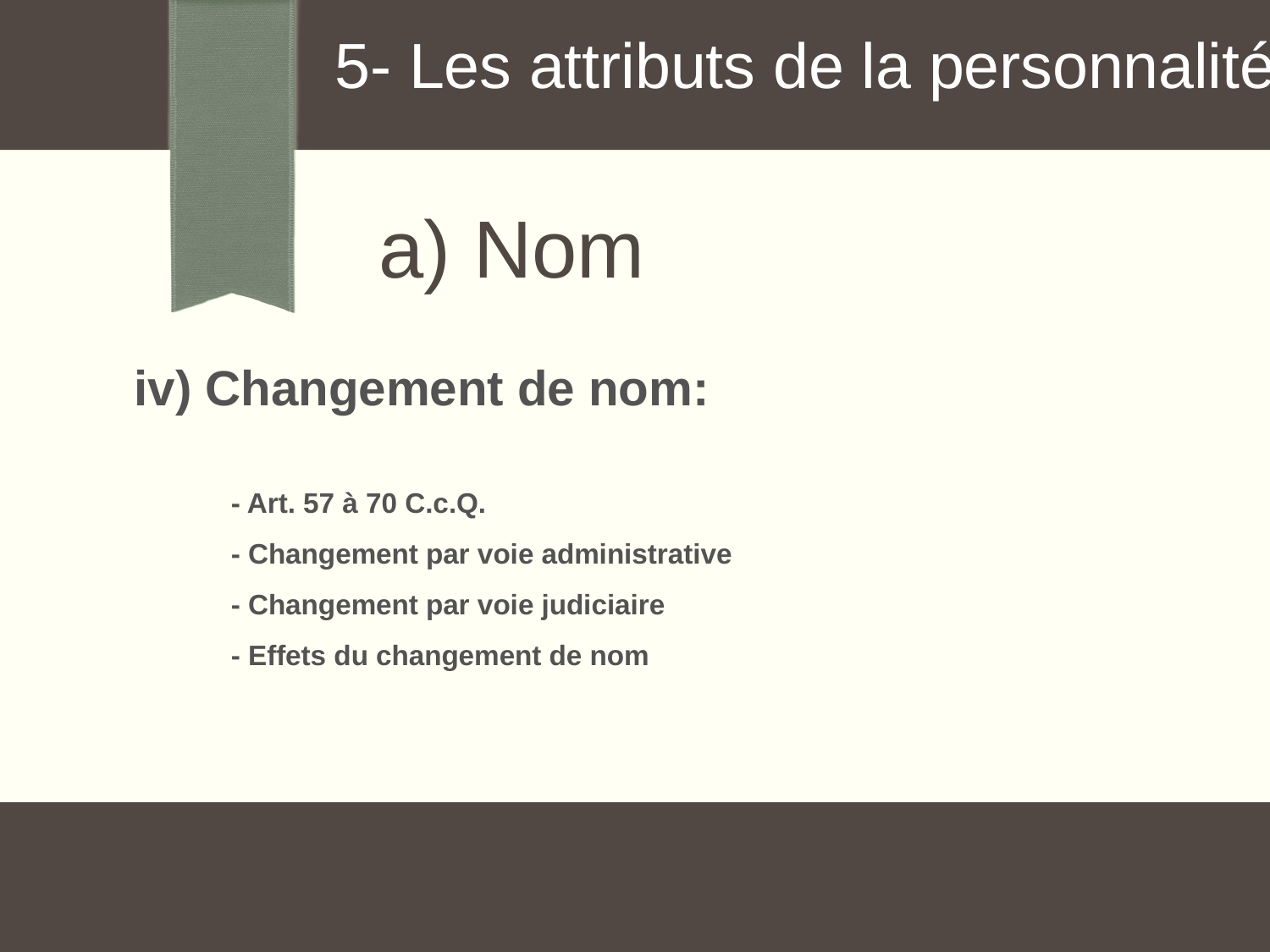

5- Les attributs de la personnalité
a) Nom

   iv) Changement de nom:

- Art. 57 à 70 C.c.Q.
- Changement par voie administrative
- Changement par voie judiciaire
- Effets du changement de nom